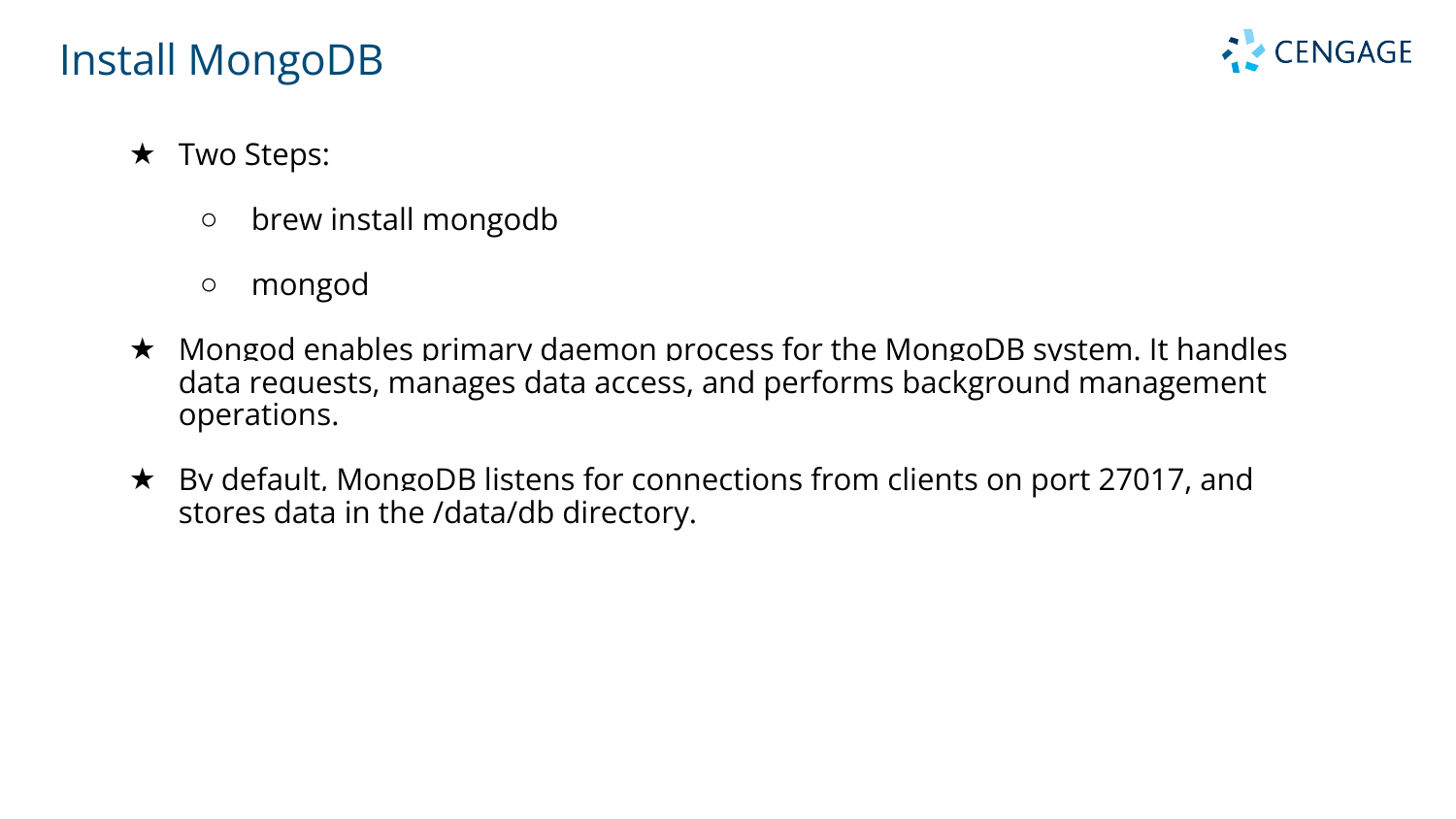

Install MongoDB
Two Steps:
brew install mongodb
mongod
Mongod enables primary daemon process for the MongoDB system. It handles data requests, manages data access, and performs background management operations.
By default, MongoDB listens for connections from clients on port 27017, and stores data in the /data/db directory.